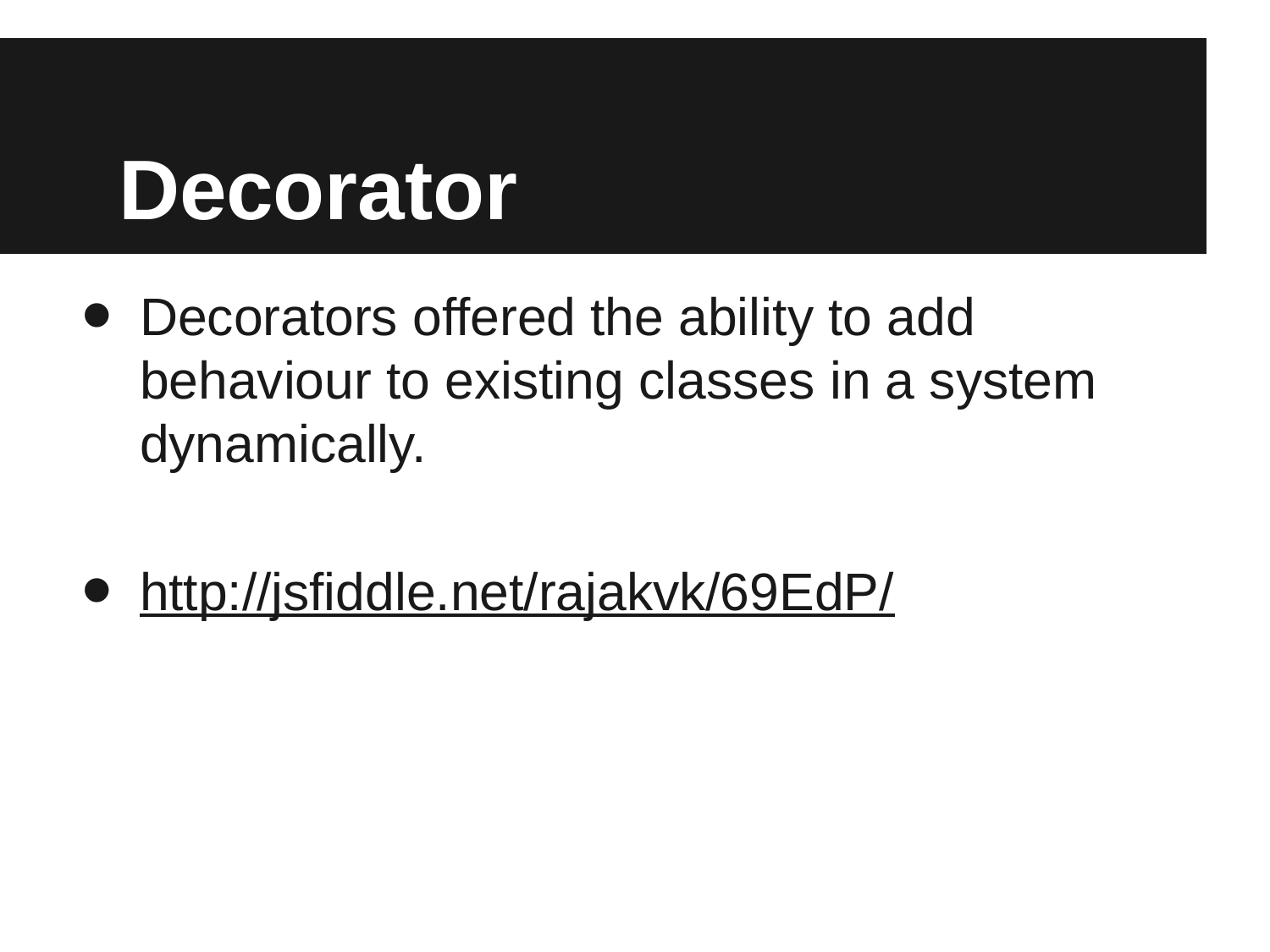

# Decorator
Decorators offered the ability to add behaviour to existing classes in a system dynamically.

http://jsfiddle.net/rajakvk/69EdP/